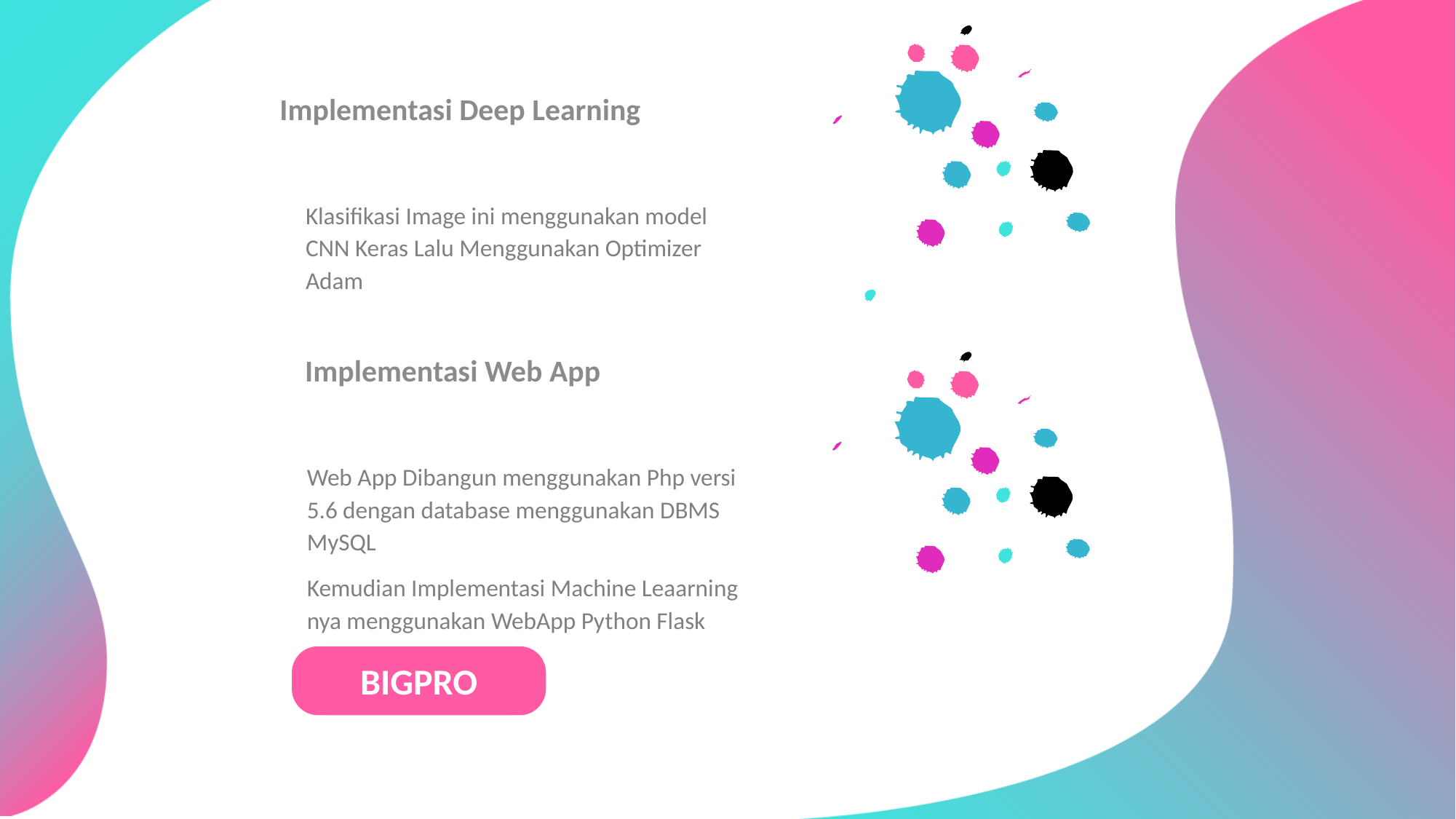

Implementasi Deep Learning

Klasifikasi Image ini menggunakan model CNN Keras Lalu Menggunakan Optimizer Adam

Implementasi Web App
Web App Dibangun menggunakan Php versi 5.6 dengan database menggunakan DBMS MySQL
Kemudian Implementasi Machine Leaarning nya menggunakan WebApp Python Flask

BIGPRO